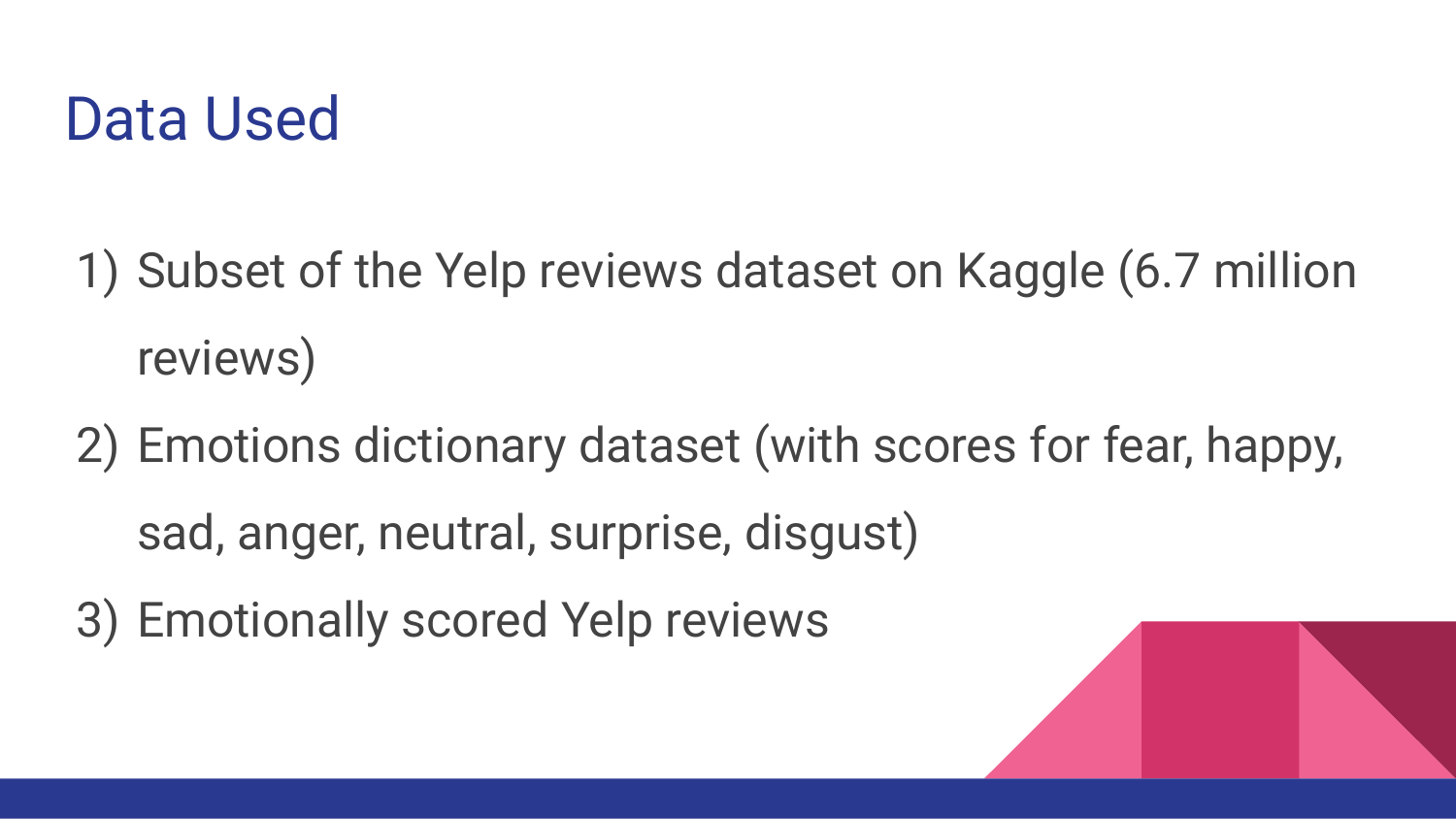

# Data Used
Subset of the Yelp reviews dataset on Kaggle (6.7 million reviews)
Emotions dictionary dataset (with scores for fear, happy, sad, anger, neutral, surprise, disgust)
Emotionally scored Yelp reviews